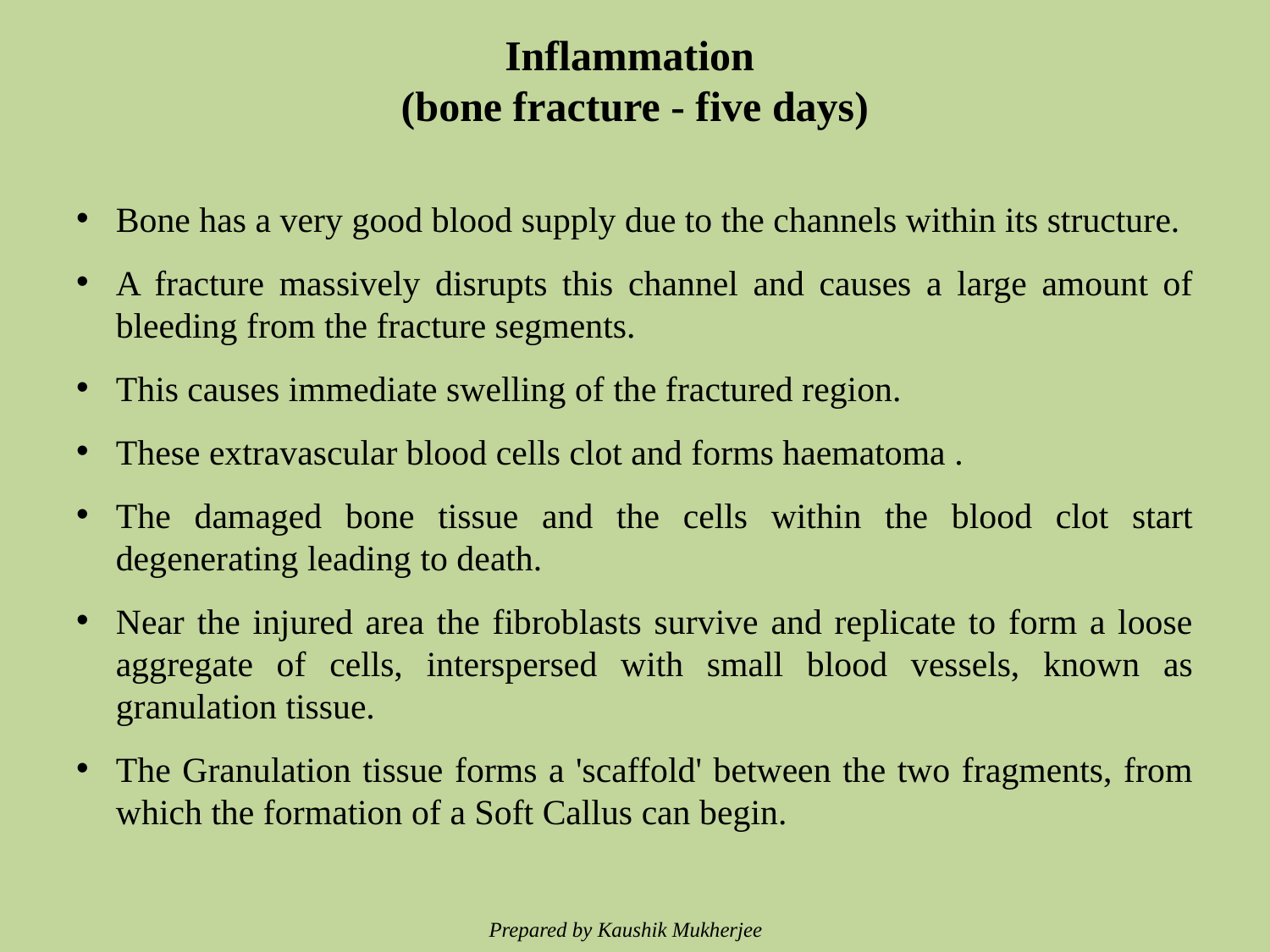

Inflammation
(bone fracture - five days)
Bone has a very good blood supply due to the channels within its structure.
A fracture massively disrupts this channel and causes a large amount of bleeding from the fracture segments.
This causes immediate swelling of the fractured region.
These extravascular blood cells clot and forms haematoma .
The damaged bone tissue and the cells within the blood clot start degenerating leading to death.
Near the injured area the fibroblasts survive and replicate to form a loose aggregate of cells, interspersed with small blood vessels, known as granulation tissue.
The Granulation tissue forms a 'scaffold' between the two fragments, from which the formation of a Soft Callus can begin.

Prepared by Kaushik Mukherjee